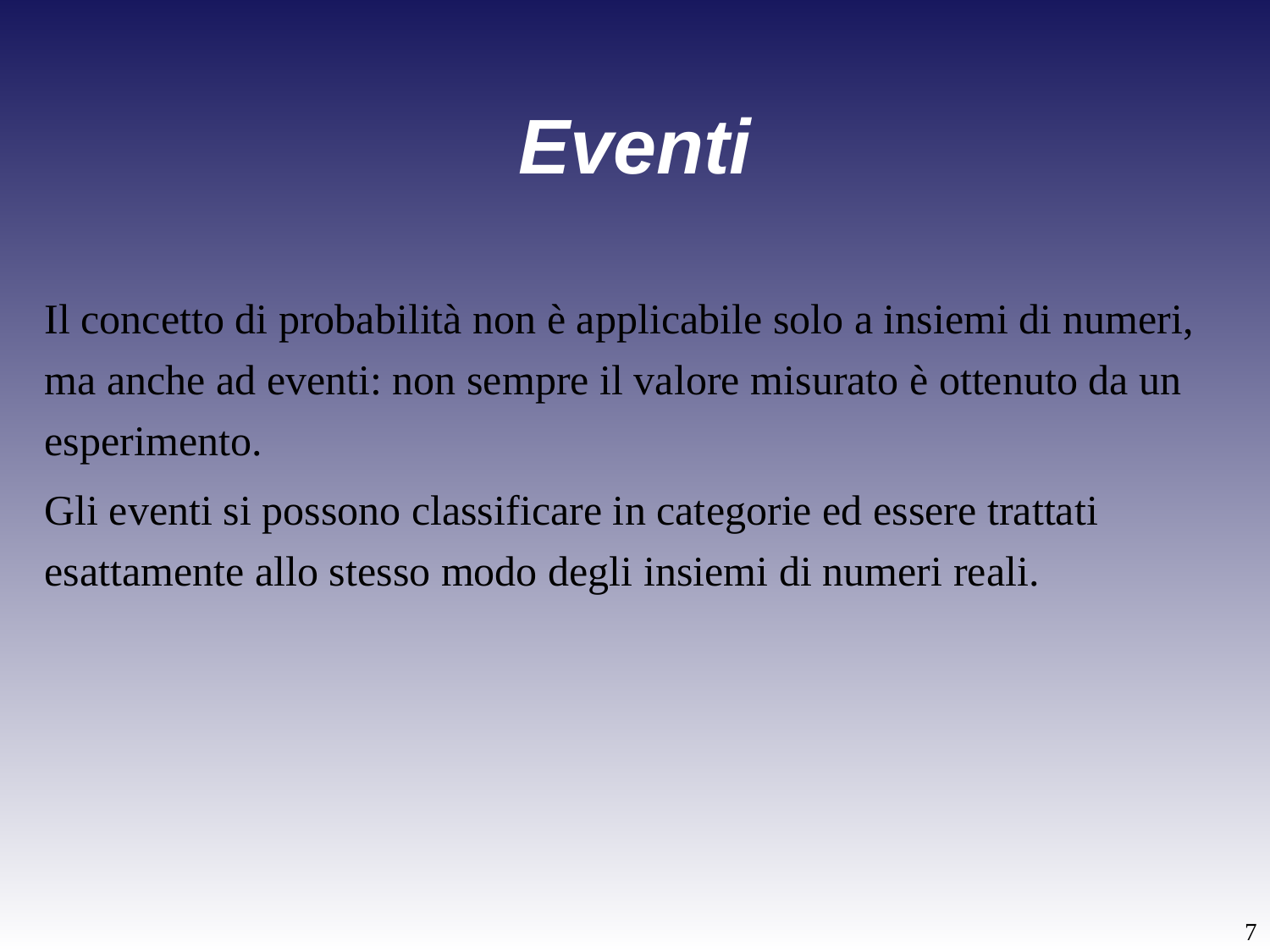

# Eventi
Il concetto di probabilità non è applicabile solo a insiemi di numeri, ma anche ad eventi: non sempre il valore misurato è ottenuto da un esperimento.
Gli eventi si possono classificare in categorie ed essere trattati esattamente allo stesso modo degli insiemi di numeri reali.

7